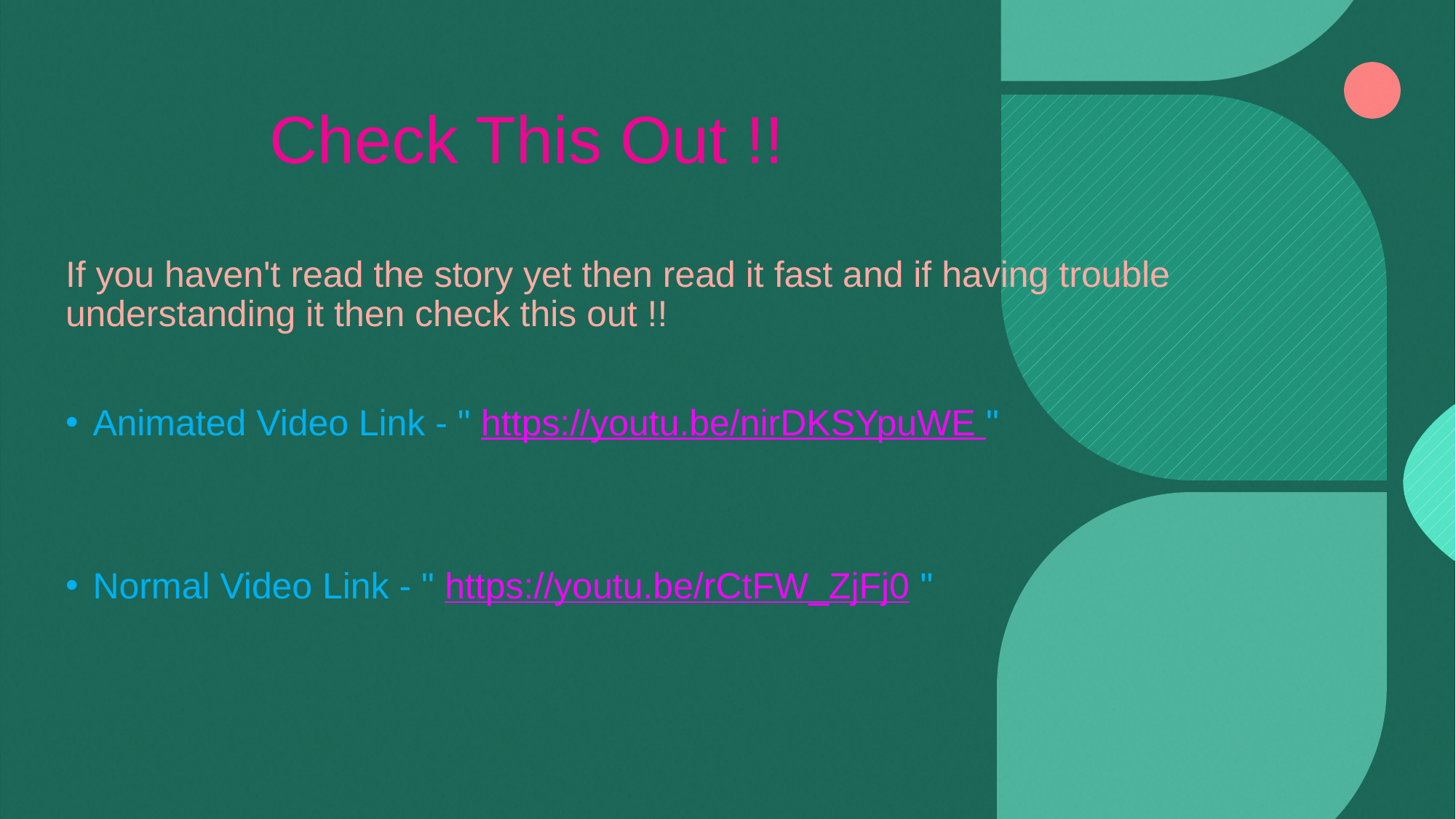

# Check This Out !!
If you haven't read the story yet then read it fast and if having trouble understanding it then check this out !!

Animated Video Link - " https://youtu.be/nirDKSYpuWE "

Normal Video Link - " https://youtu.be/rCtFW_ZjFj0 "